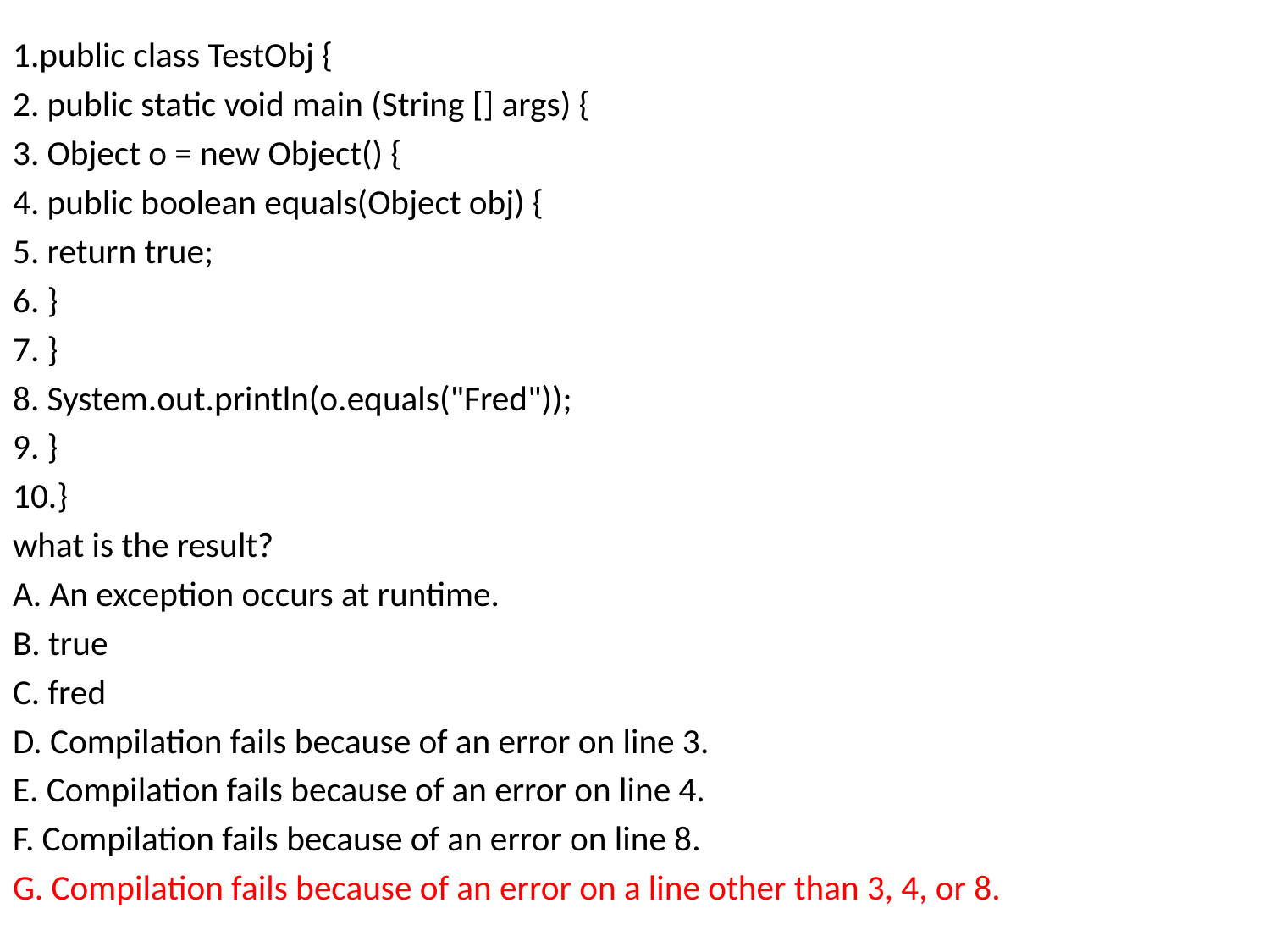

1.public class TestObj {
2. public static void main (String [] args) {
3. Object o = new Object() {
4. public boolean equals(Object obj) {
5. return true;
6. }
7. }
8. System.out.println(o.equals("Fred"));
9. }
10.}
what is the result?
A. An exception occurs at runtime.
B. true
C. fred
D. Compilation fails because of an error on line 3.
E. Compilation fails because of an error on line 4.
F. Compilation fails because of an error on line 8.
G. Compilation fails because of an error on a line other than 3, 4, or 8.